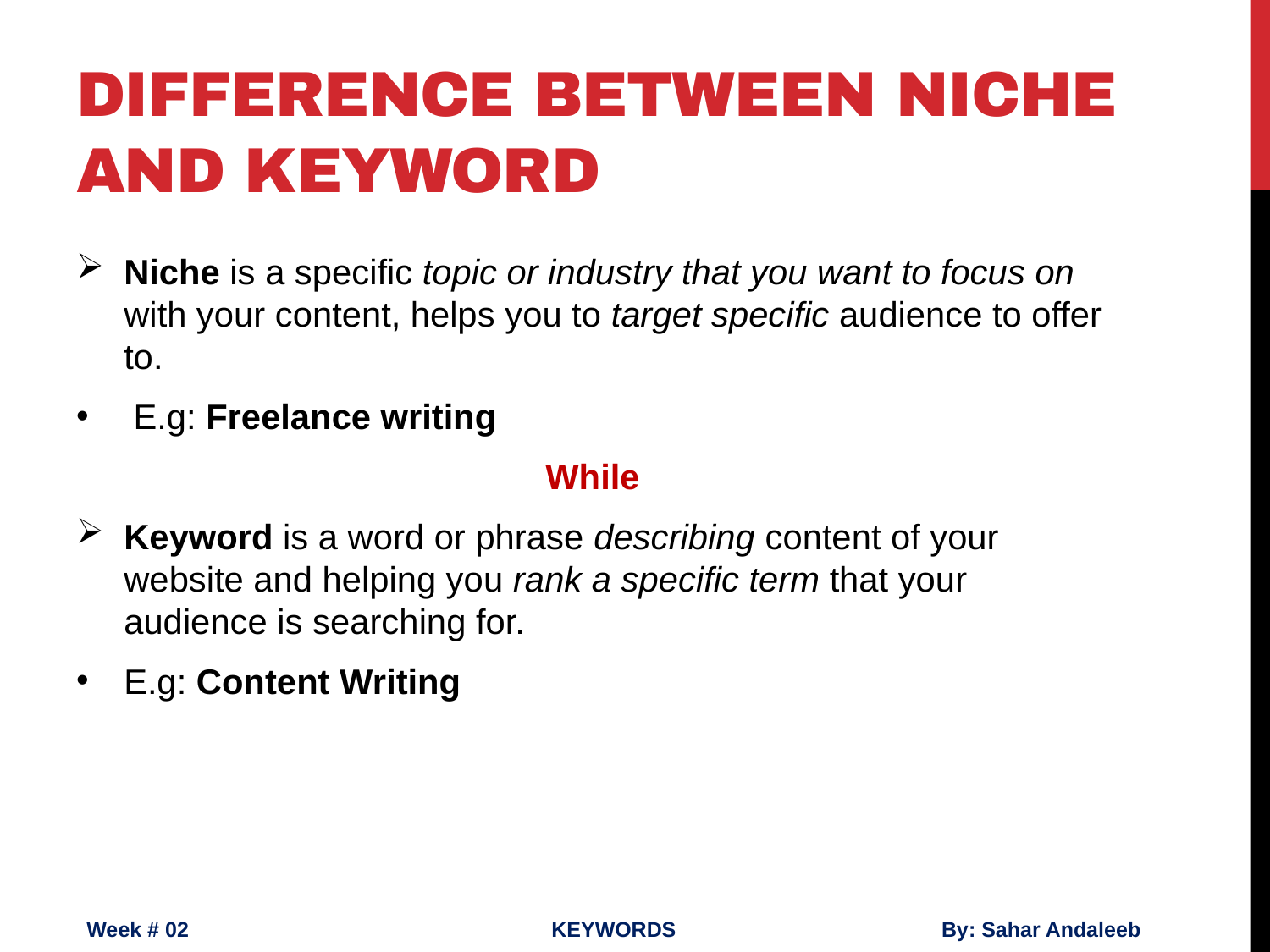

# Difference between niche and keyword
Niche is a specific topic or industry that you want to focus on with your content, helps you to target specific audience to offer to.
 E.g: Freelance writing
While
Keyword is a word or phrase describing content of your website and helping you rank a specific term that your audience is searching for.
E.g: Content Writing

Week # 02
KEYWORDS
By: Sahar Andaleeb